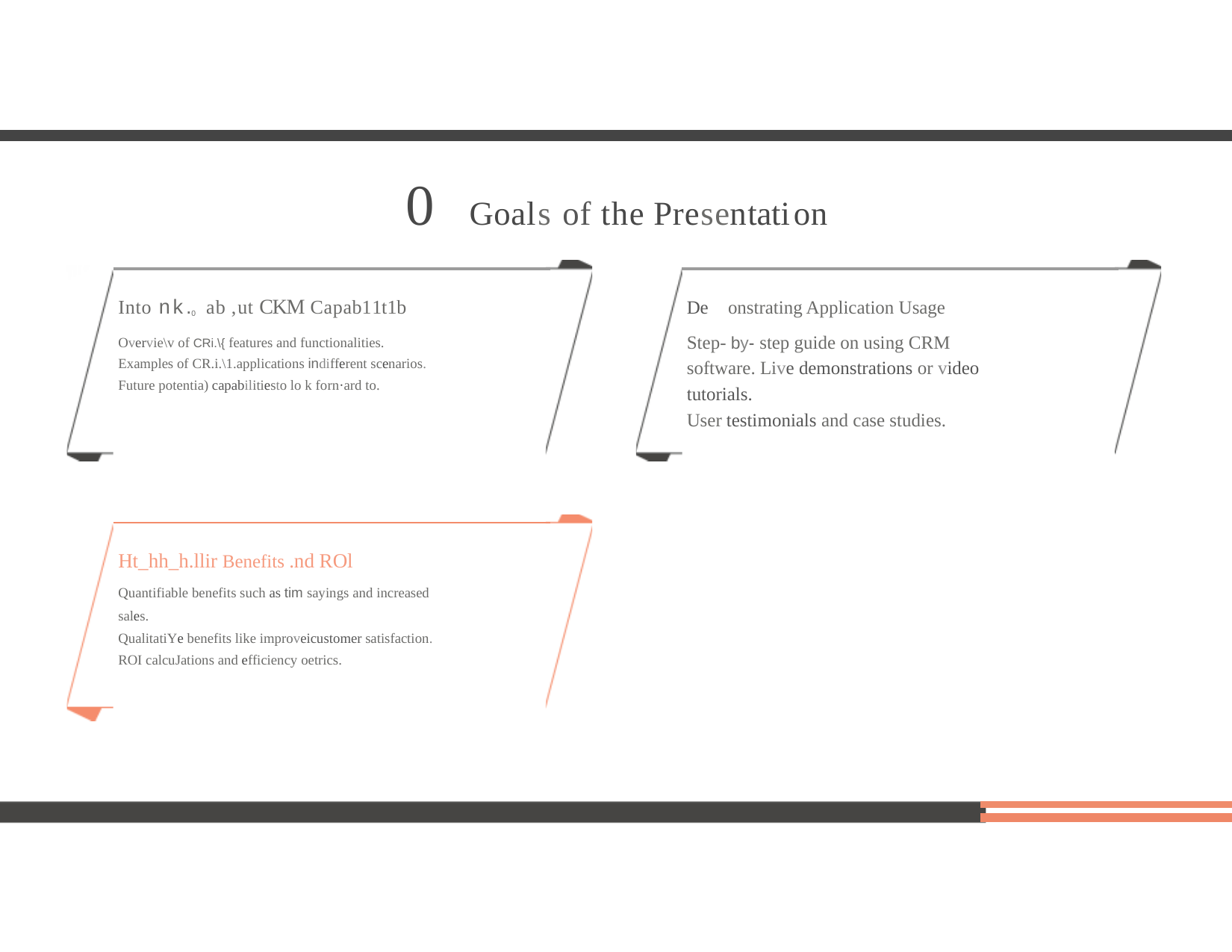

# 0 Goals of the Presentation

Into nk.  ab ,ut CKM Capab11t1b
De	onstrating Application Usage
Step- by- step guide on using CRM software. Live demonstrations or video tutorials.
User testimonials and case studies.
0
Overvie\v of CRi.\{ features and functionalities. Examples of CR.i.\1.applications indifferent scenarios. Future potentia) capabilitiesto lo k forn·ard to.

Ht_hh_h.llir Benefits .nd ROl
Quantifiable benefits such as tim sayings and increased
sales.
QualitatiYe benefits like improveicustomer satisfaction. ROI calcuJations and efficiency oetrics.